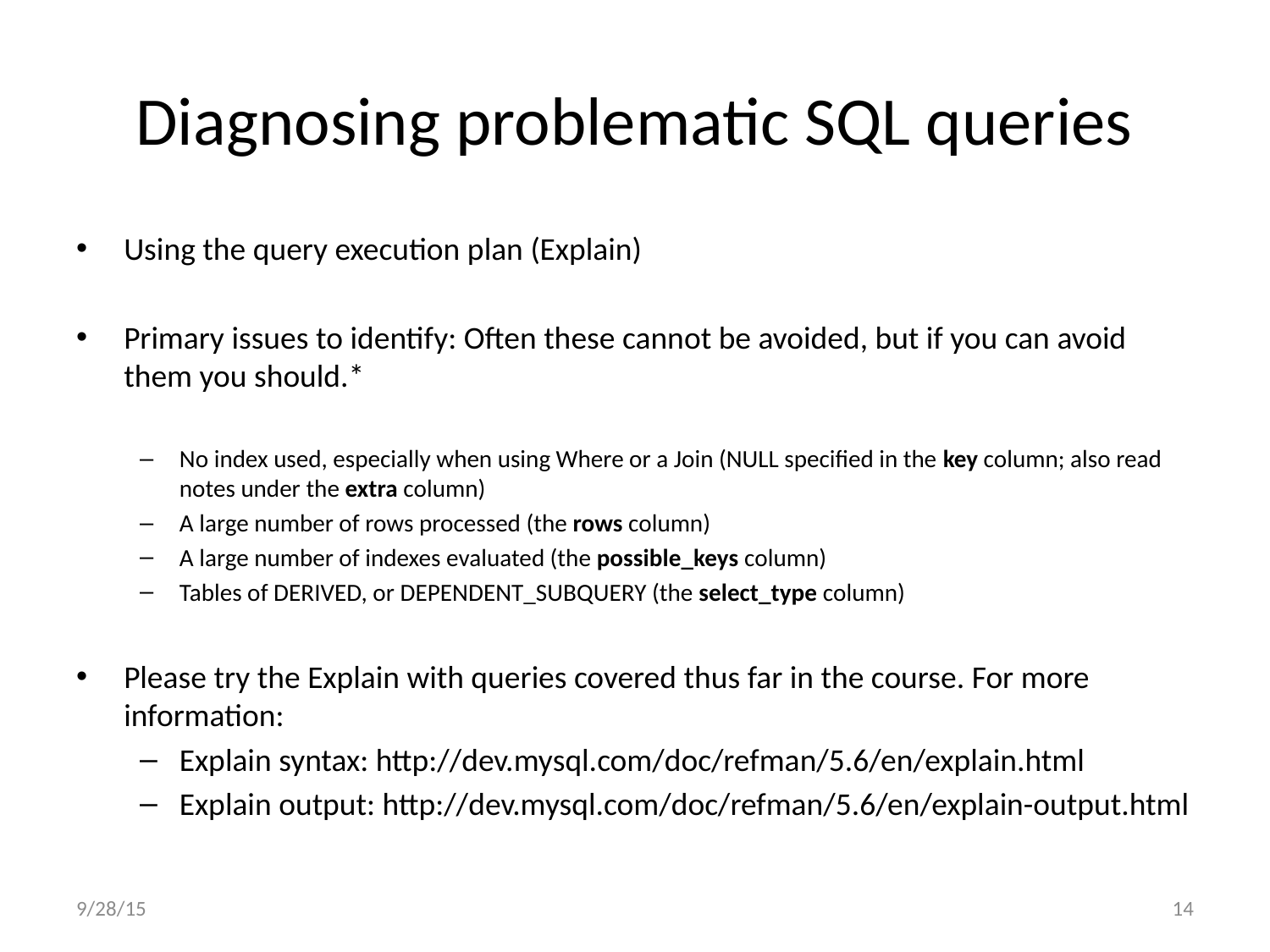

# Diagnosing problematic SQL queries
Using the query execution plan (Explain)

Primary issues to identify: Often these cannot be avoided, but if you can avoid them you should.*

No index used, especially when using Where or a Join (NULL specified in the key column; also read notes under the extra column)
A large number of rows processed (the rows column)
A large number of indexes evaluated (the possible_keys column)
Tables of DERIVED, or DEPENDENT_SUBQUERY (the select_type column)

Please try the Explain with queries covered thus far in the course. For more information:
Explain syntax: http://dev.mysql.com/doc/refman/5.6/en/explain.html
Explain output: http://dev.mysql.com/doc/refman/5.6/en/explain-output.html
9/28/15
14